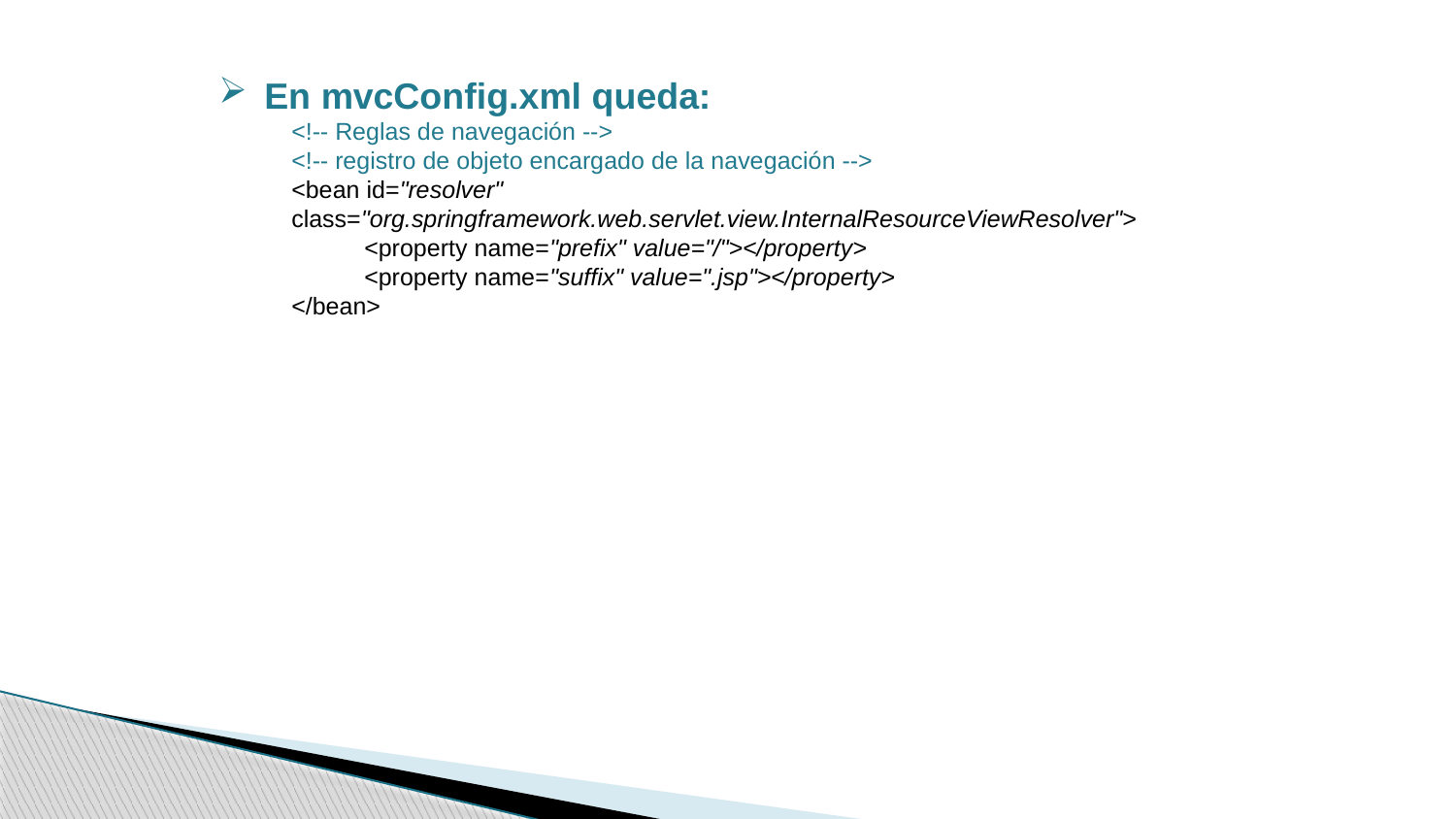

En mvcConfig.xml queda:
<!-- Reglas de navegación -->
<!-- registro de objeto encargado de la navegación -->
<bean id="resolver"
class="org.springframework.web.servlet.view.InternalResourceViewResolver">
<property name="prefix" value="/"></property>
<property name="suffix" value=".jsp"></property>
</bean>